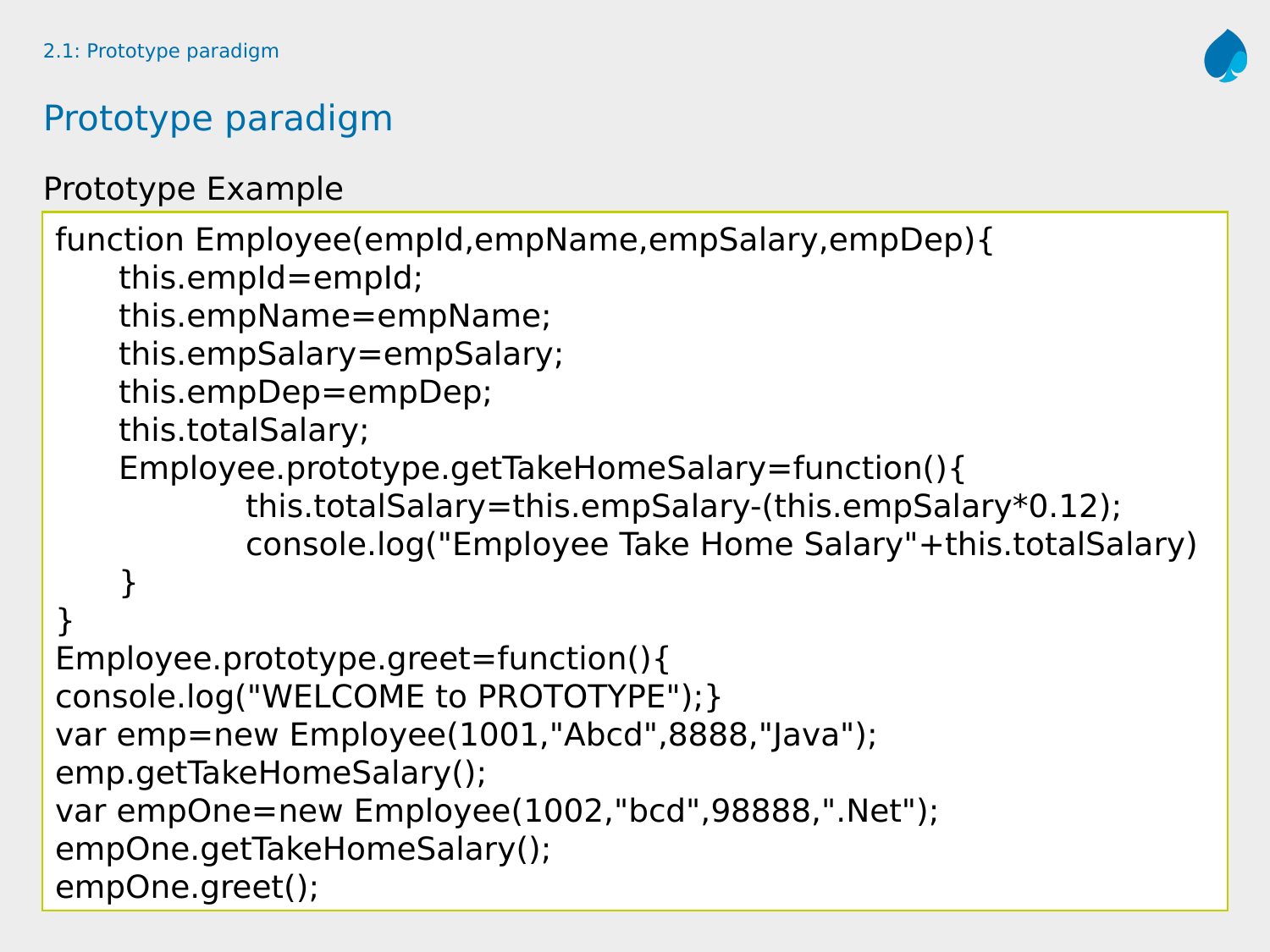

# 2.1: Prototype paradigm Prototype paradigm
Prototype Example

function Employee(empId,empName,empSalary,empDep){
this.empId=empId;
this.empName=empName;
this.empSalary=empSalary;
this.empDep=empDep;
this.totalSalary;
Employee.prototype.getTakeHomeSalary=function(){
	this.totalSalary=this.empSalary-(this.empSalary*0.12);
	console.log("Employee Take Home Salary"+this.totalSalary)
}
}
Employee.prototype.greet=function(){
console.log("WELCOME to PROTOTYPE");}
var emp=new Employee(1001,"Abcd",8888,"Java");
emp.getTakeHomeSalary();
var empOne=new Employee(1002,"bcd",98888,".Net");
empOne.getTakeHomeSalary();
empOne.greet();